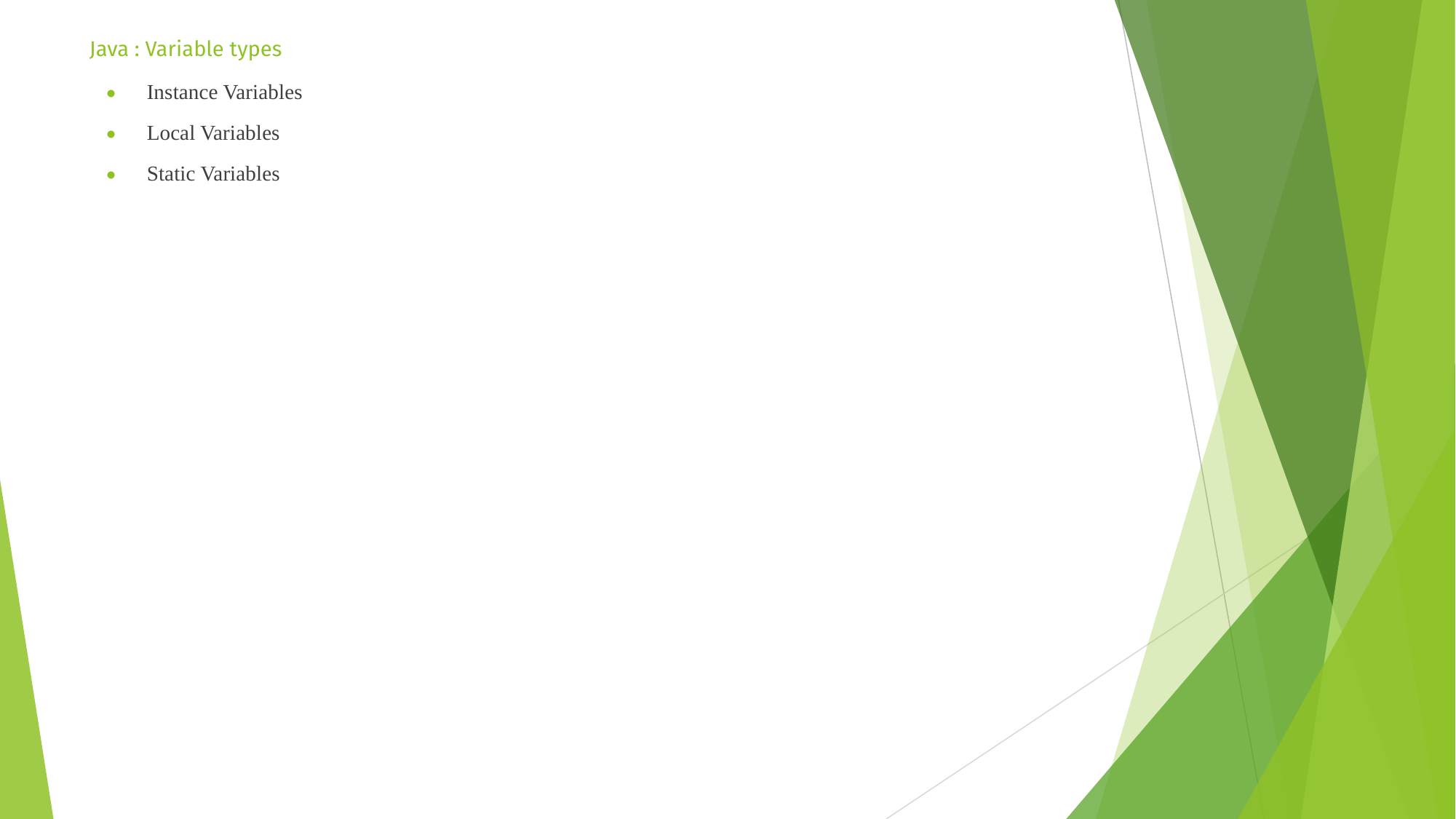

# Java : Variable types
Instance Variables
Local Variables
Static Variables